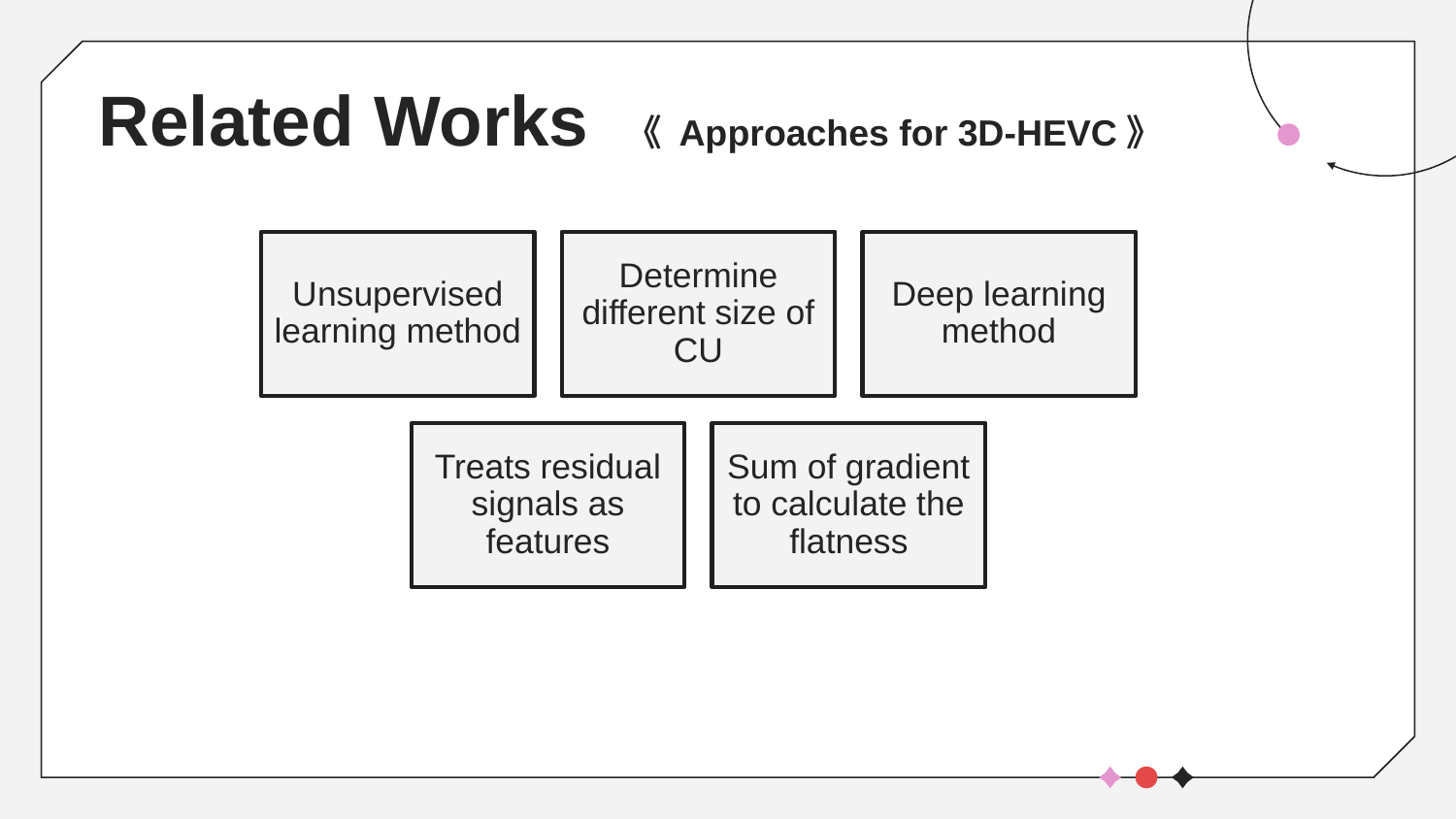

# Related Works 《 Approaches for 3D-HEVC》
Unsupervised learning method
Determine different size of CU
Deep learning method
Treats residual signals as features
Sum of gradient to calculate the flatness